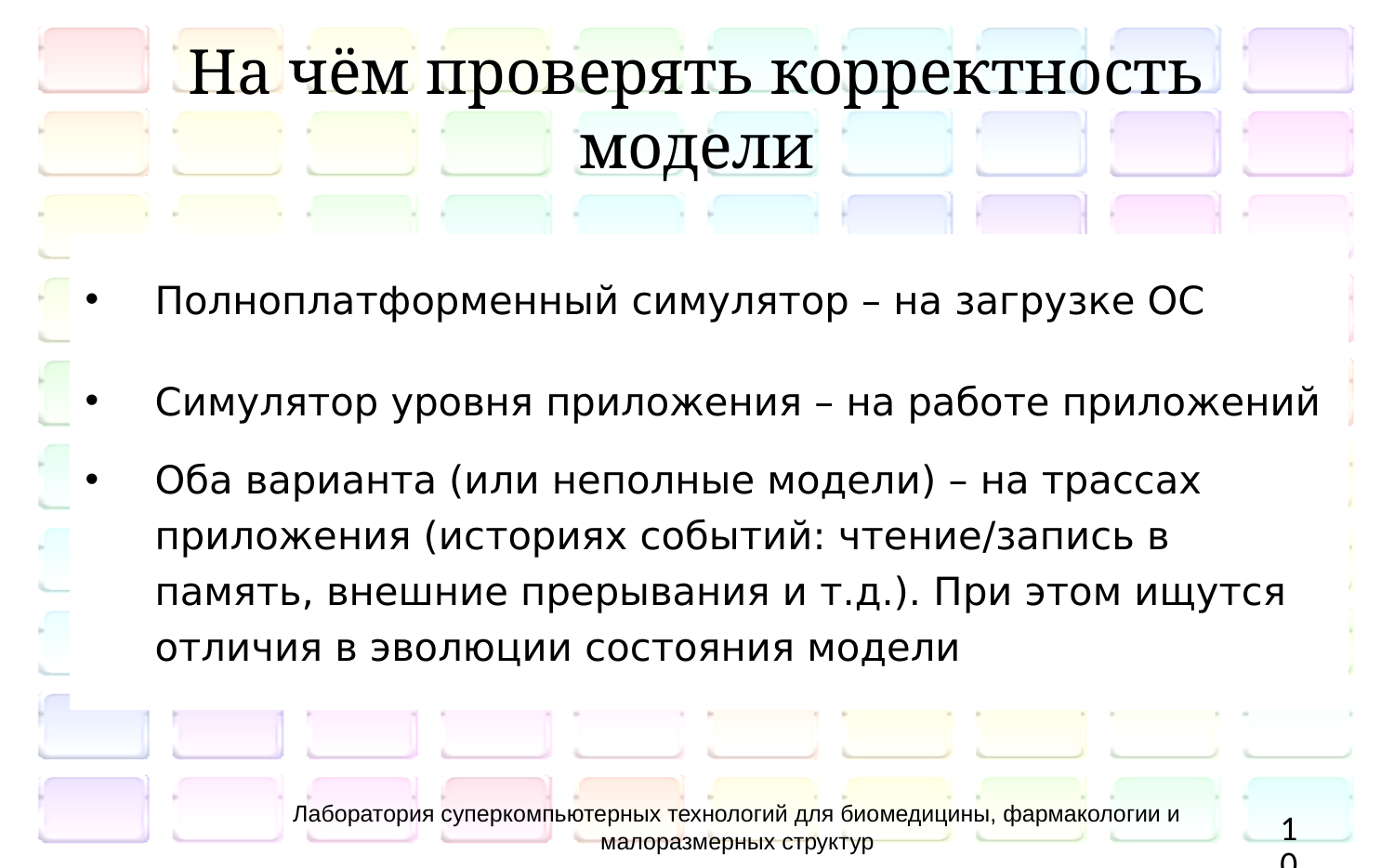

# На чём проверять корректность модели
Полноплатформенный симулятор – на загрузке ОС
Симулятор уровня приложения – на работе приложений
Оба варианта (или неполные модели) – на трассах приложения (историях событий: чтение/запись в память, внешние прерывания и т.д.). При этом ищутся отличия в эволюции состояния модели
Лаборатория суперкомпьютерных технологий для биомедицины, фармакологии и малоразмерных структур
10